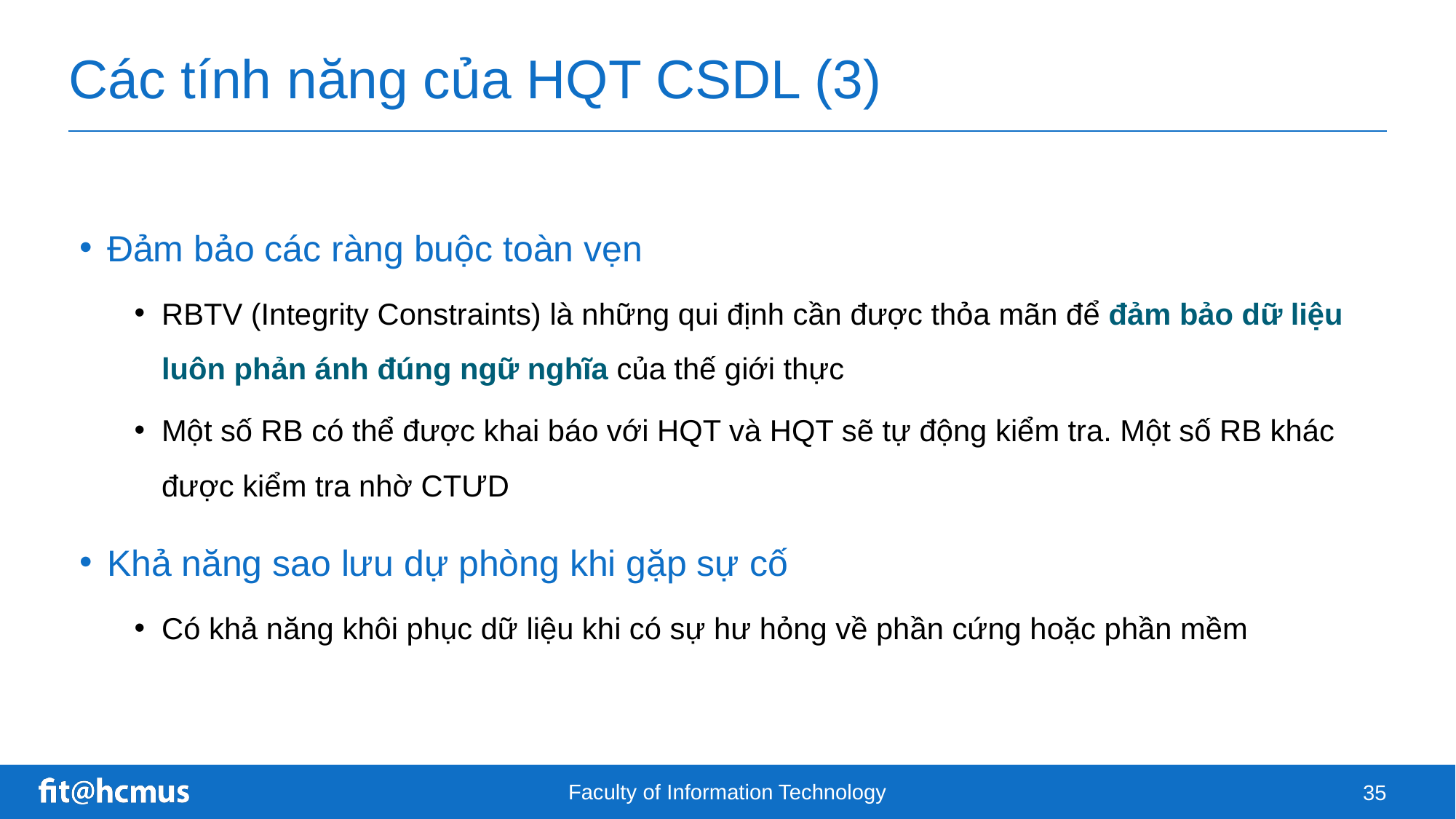

# Các tính năng của HQT CSDL (3)
Đảm bảo các ràng buộc toàn vẹn
RBTV (Integrity Constraints) là những qui định cần được thỏa mãn để đảm bảo dữ liệu luôn phản ánh đúng ngữ nghĩa của thế giới thực
Một số RB có thể được khai báo với HQT và HQT sẽ tự động kiểm tra. Một số RB khác được kiểm tra nhờ CTƯD
Khả năng sao lưu dự phòng khi gặp sự cố
Có khả năng khôi phục dữ liệu khi có sự hư hỏng về phần cứng hoặc phần mềm
Faculty of Information Technology
35